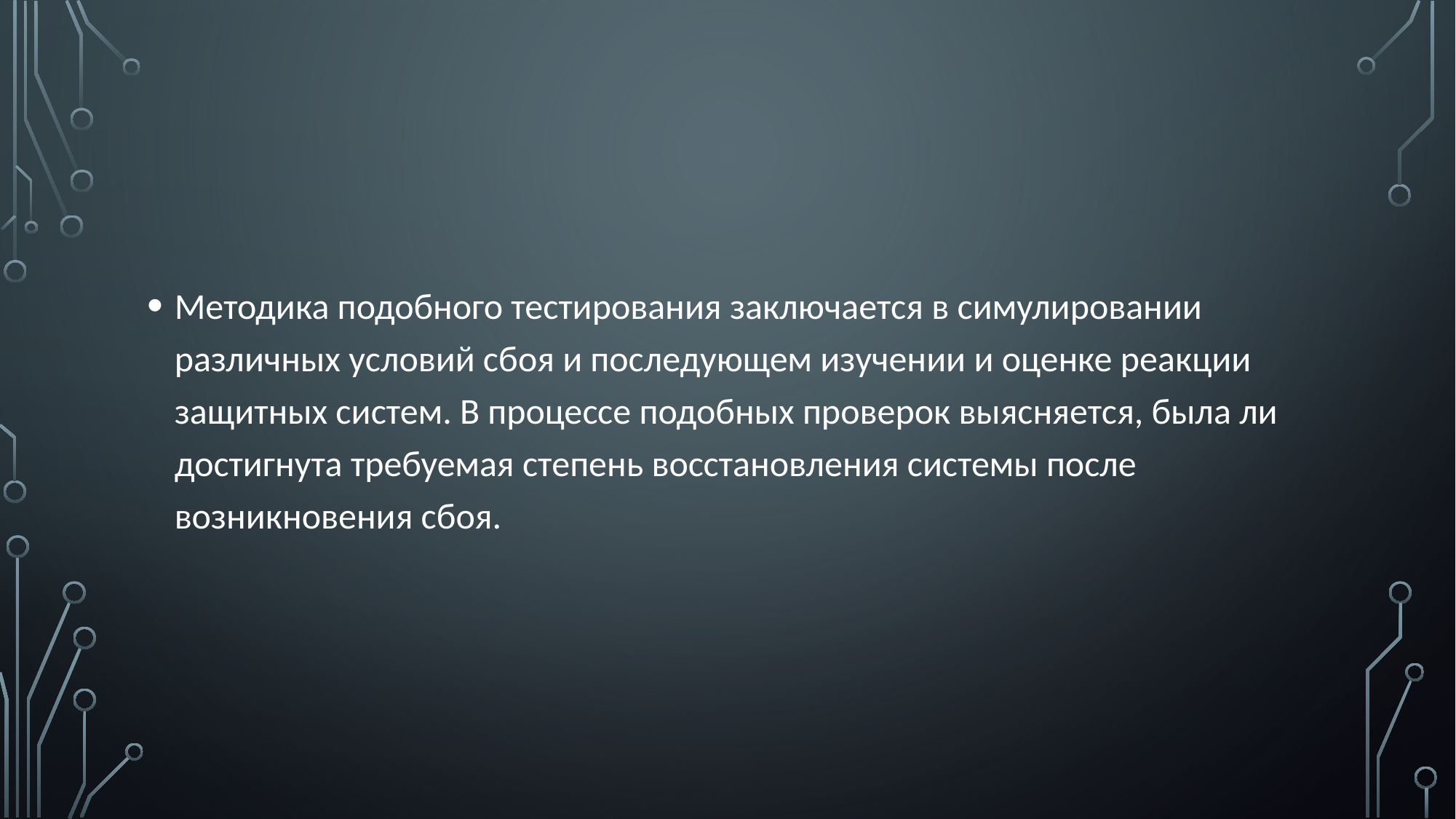

#
Методика подобного тестирования заключается в симулировании различных условий сбоя и последующем изучении и оценке реакции защитных систем. В процессе подобных проверок выясняется, была ли достигнута требуемая степень восстановления системы после возникновения сбоя.